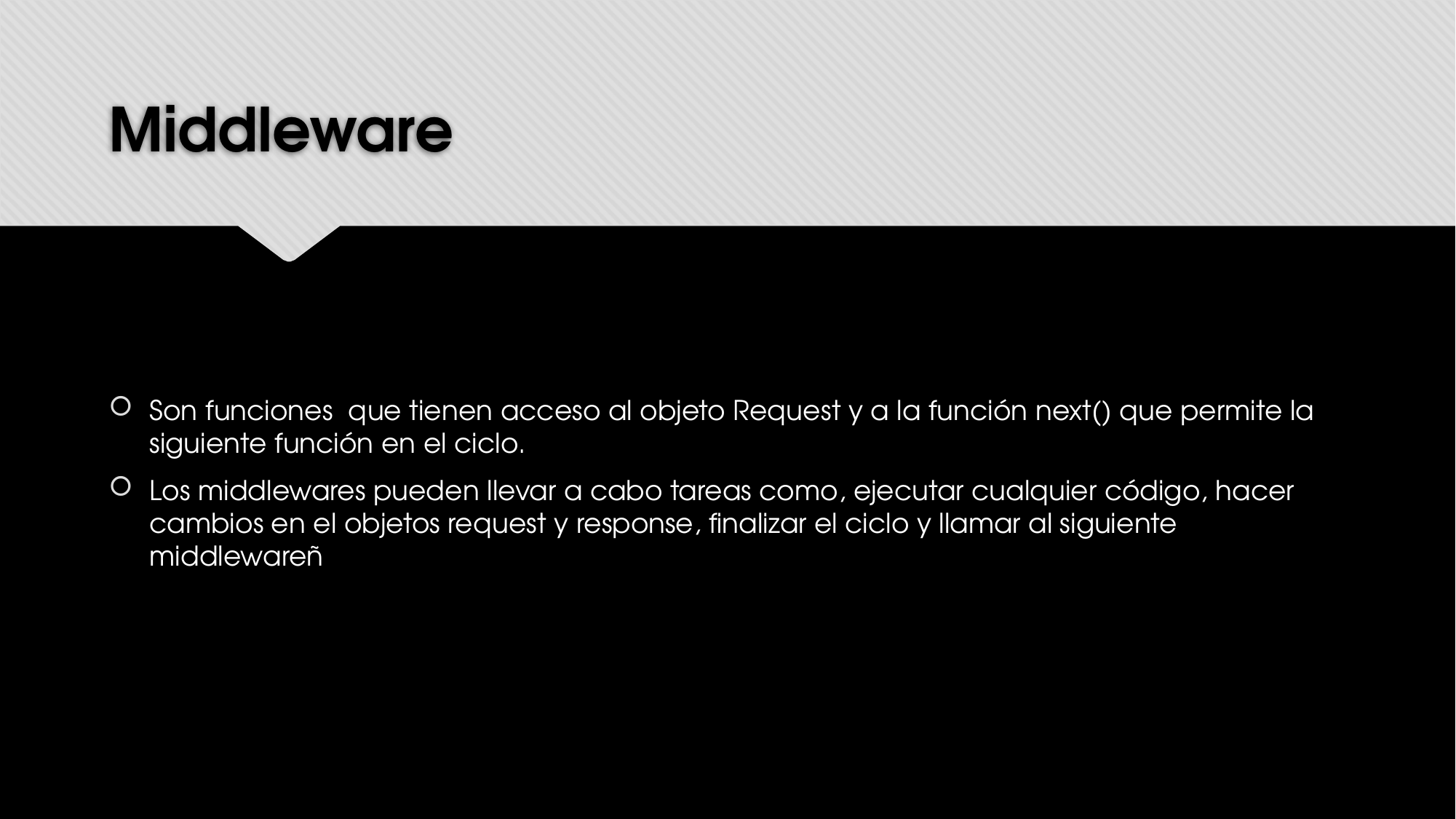

# Middleware
Son funciones  que tienen acceso al objeto Request y a la función next() que permite la siguiente función en el ciclo.
Los middlewares pueden llevar a cabo tareas como, ejecutar cualquier código, hacer cambios en el objetos request y response, finalizar el ciclo y llamar al siguiente middlewareñ